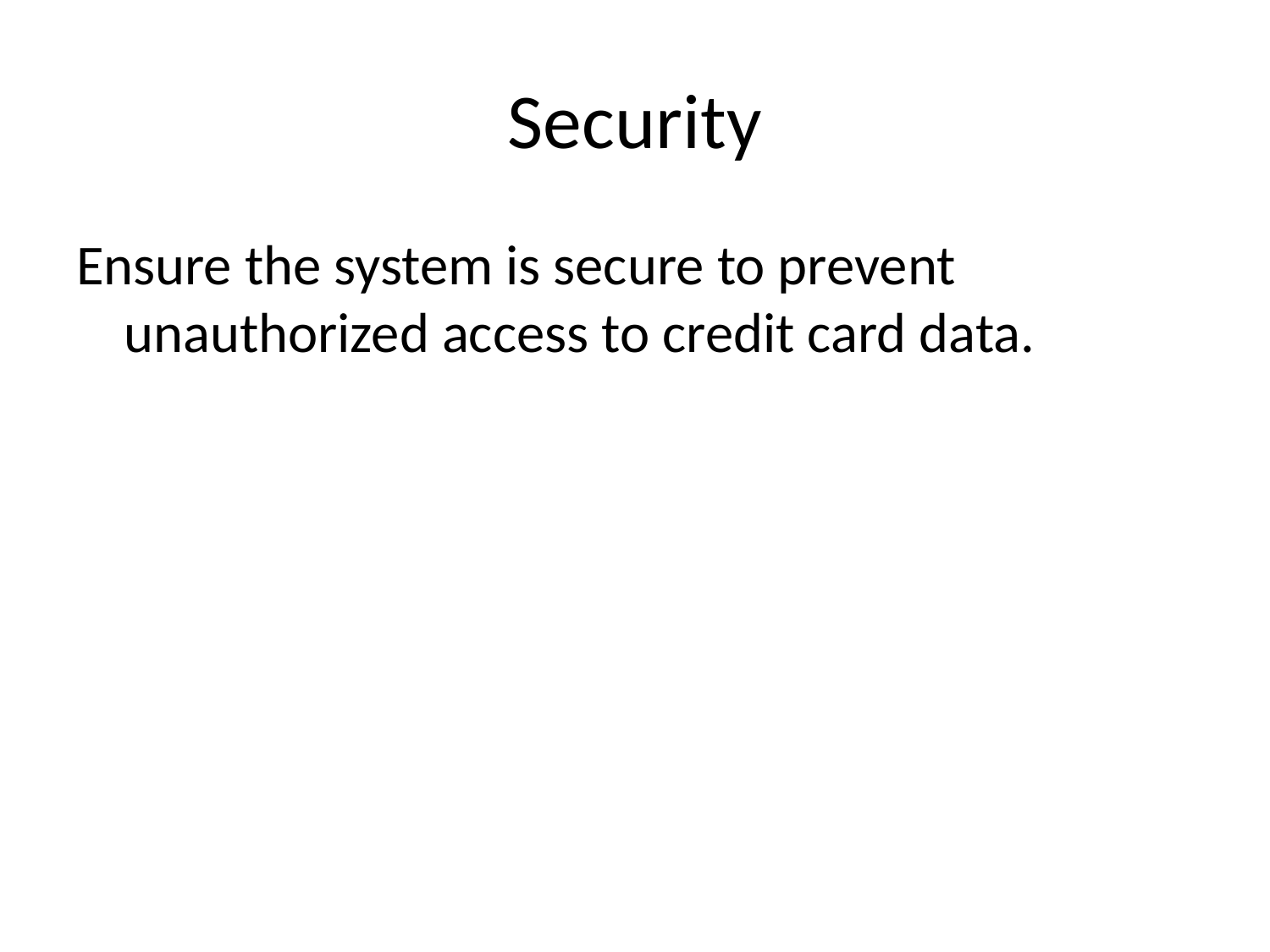

# Security
Ensure the system is secure to prevent unauthorized access to credit card data.